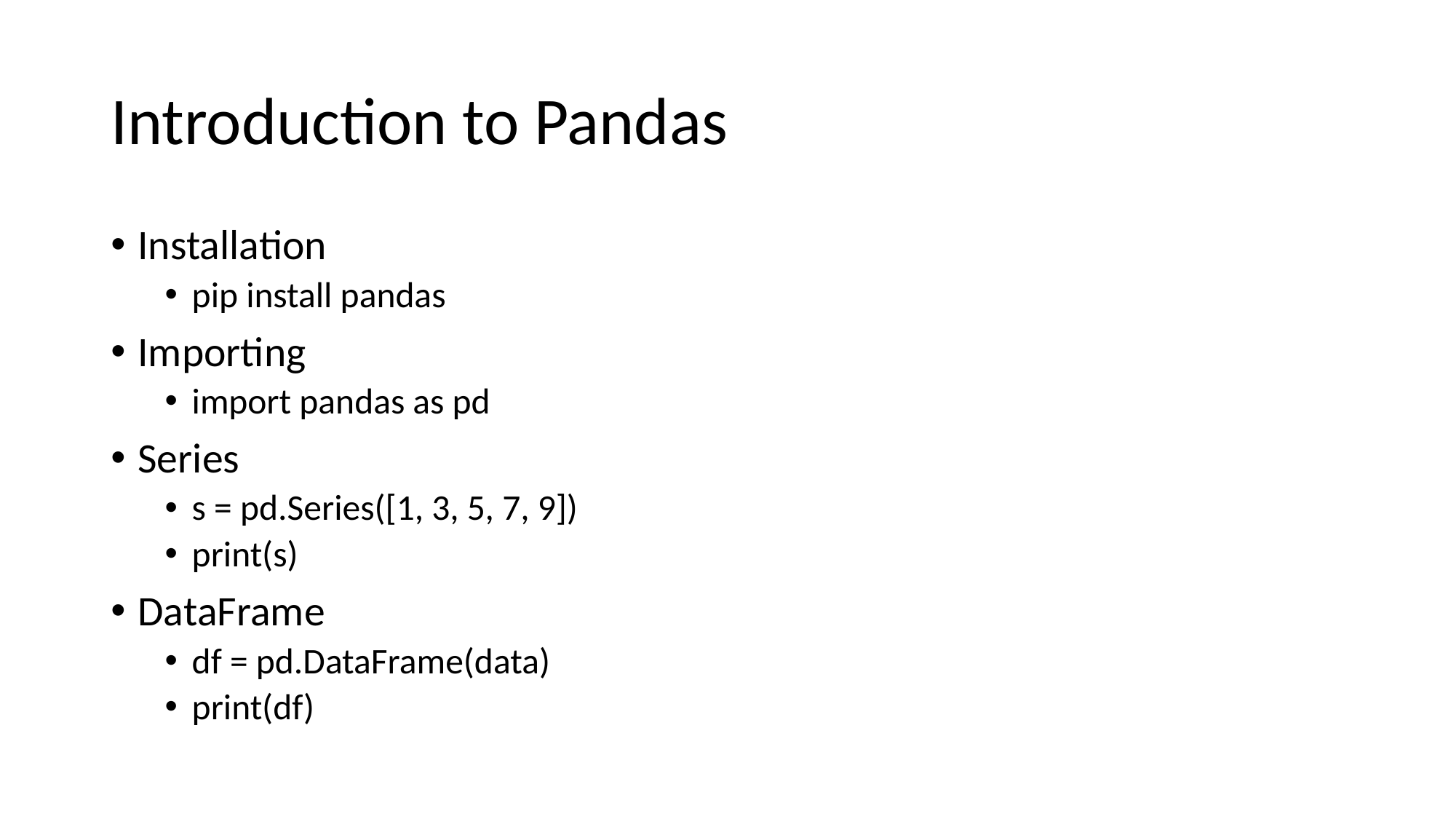

# Introduction to Pandas
Installation
pip install pandas
Importing
import pandas as pd
Series
s = pd.Series([1, 3, 5, 7, 9])
print(s)
DataFrame
df = pd.DataFrame(data)
print(df)